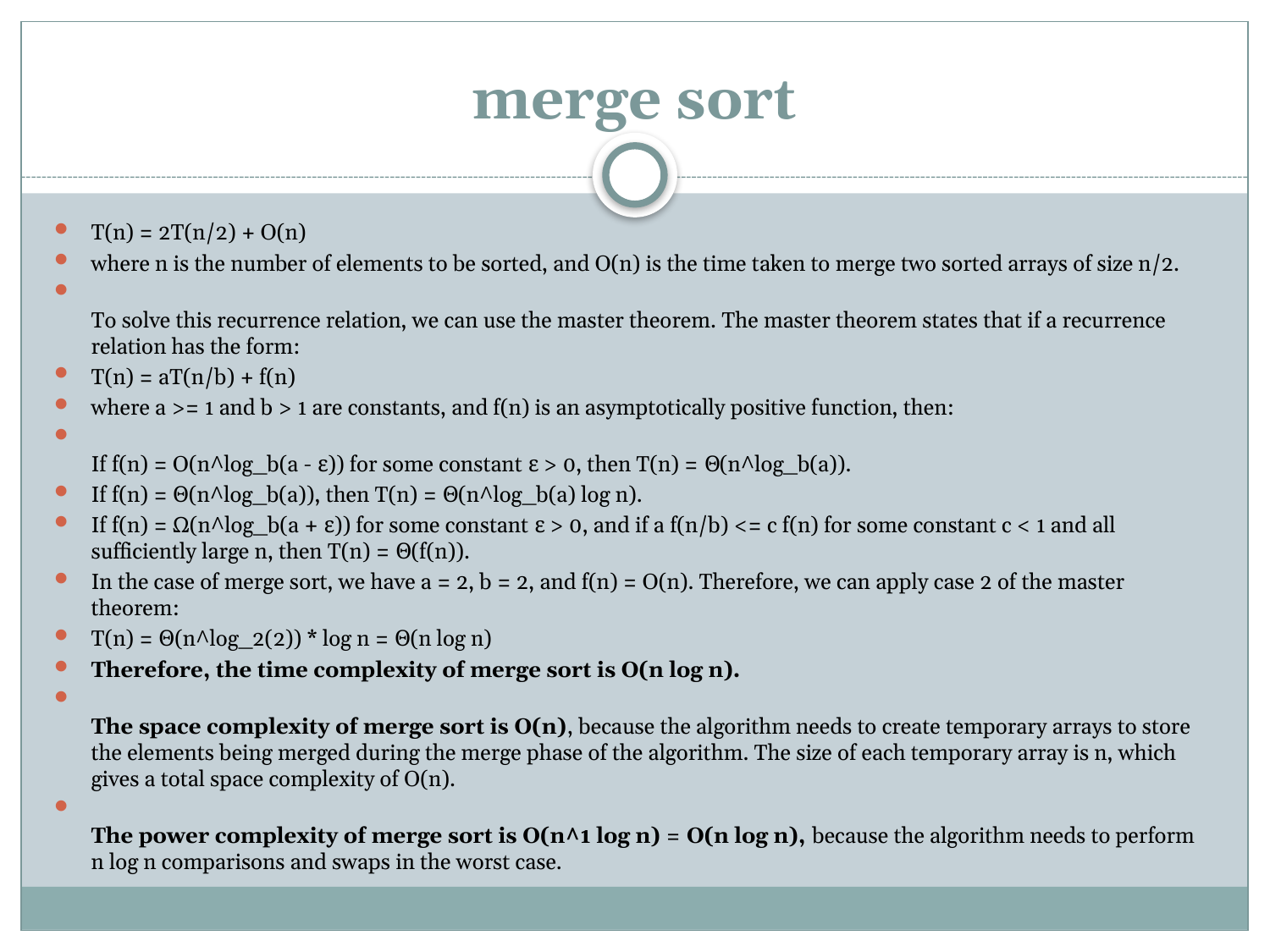

# merge sort
T(n) = 2T(n/2) + O(n)
where n is the number of elements to be sorted, and O(n) is the time taken to merge two sorted arrays of size n/2.
To solve this recurrence relation, we can use the master theorem. The master theorem states that if a recurrence relation has the form:
T(n) = aT(n/b) + f(n)
where a >= 1 and b > 1 are constants, and f(n) is an asymptotically positive function, then:
If f(n) = O(n^log_b(a - ε)) for some constant ε > 0, then T(n) = Θ(n^log_b(a)).
If f(n) = Θ(n^log_b(a)), then T(n) = Θ(n^log_b(a) log n).
If f(n) = Ω(n^log_b(a + ε)) for some constant ε > 0, and if a f(n/b) <= c f(n) for some constant c < 1 and all sufficiently large n, then T(n) = Θ(f(n)).
In the case of merge sort, we have a = 2, b = 2, and f(n) = O(n). Therefore, we can apply case 2 of the master theorem:
T(n) = Θ(n^log_2(2)) * log n = Θ(n log n)
Therefore, the time complexity of merge sort is O(n log n).
The space complexity of merge sort is O(n), because the algorithm needs to create temporary arrays to store the elements being merged during the merge phase of the algorithm. The size of each temporary array is n, which gives a total space complexity of O(n).
The power complexity of merge sort is O(n^1 log n) = O(n log n), because the algorithm needs to perform n log n comparisons and swaps in the worst case.